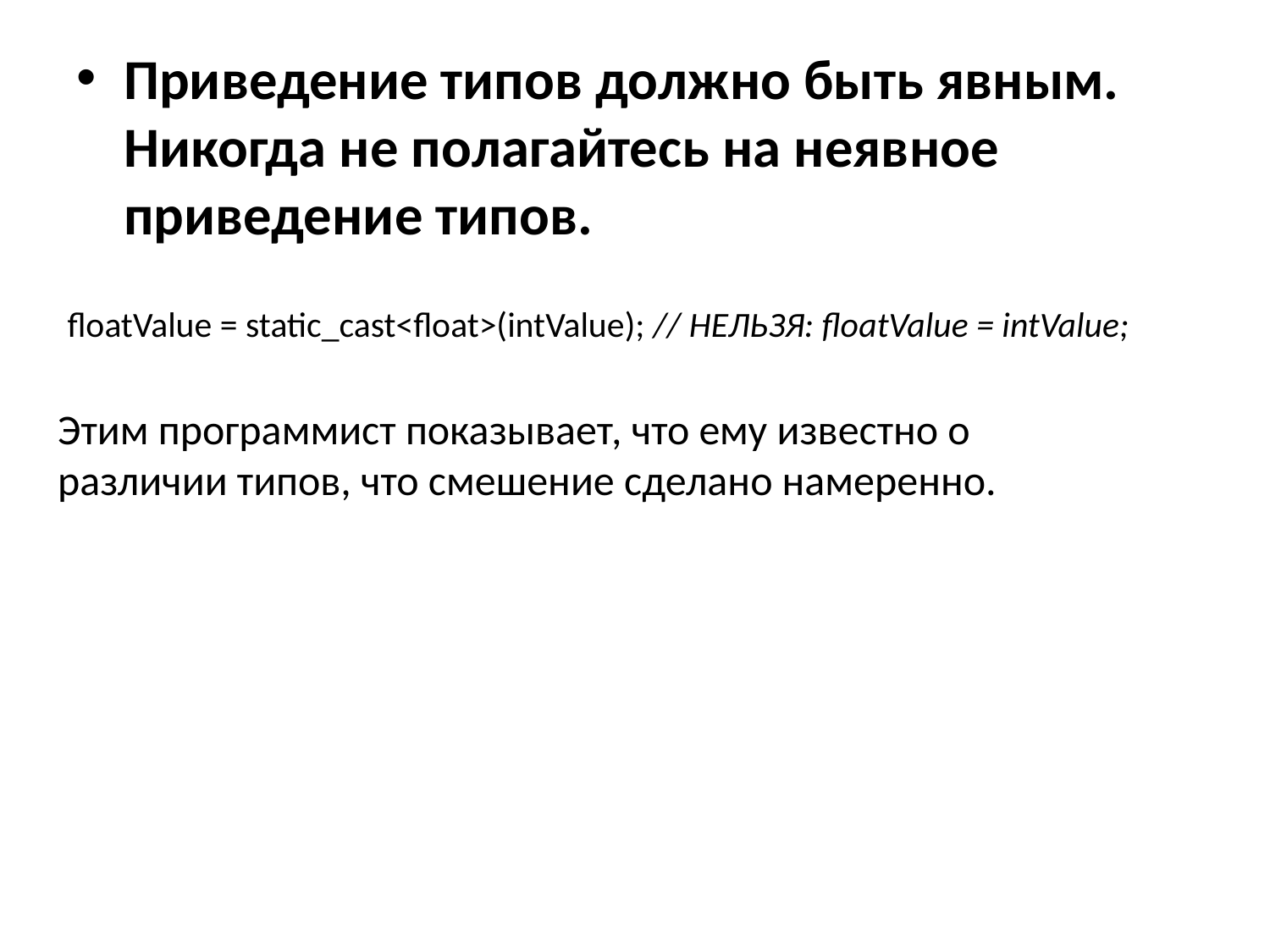

Приведение типов должно быть явным. Никогда не полагайтесь на неявное приведение типов.
#
floatValue = static_cast<float>(intValue); // НЕЛЬЗЯ: floatValue = intValue;
Этим программист показывает, что ему известно о различии типов, что смешение сделано намеренно.